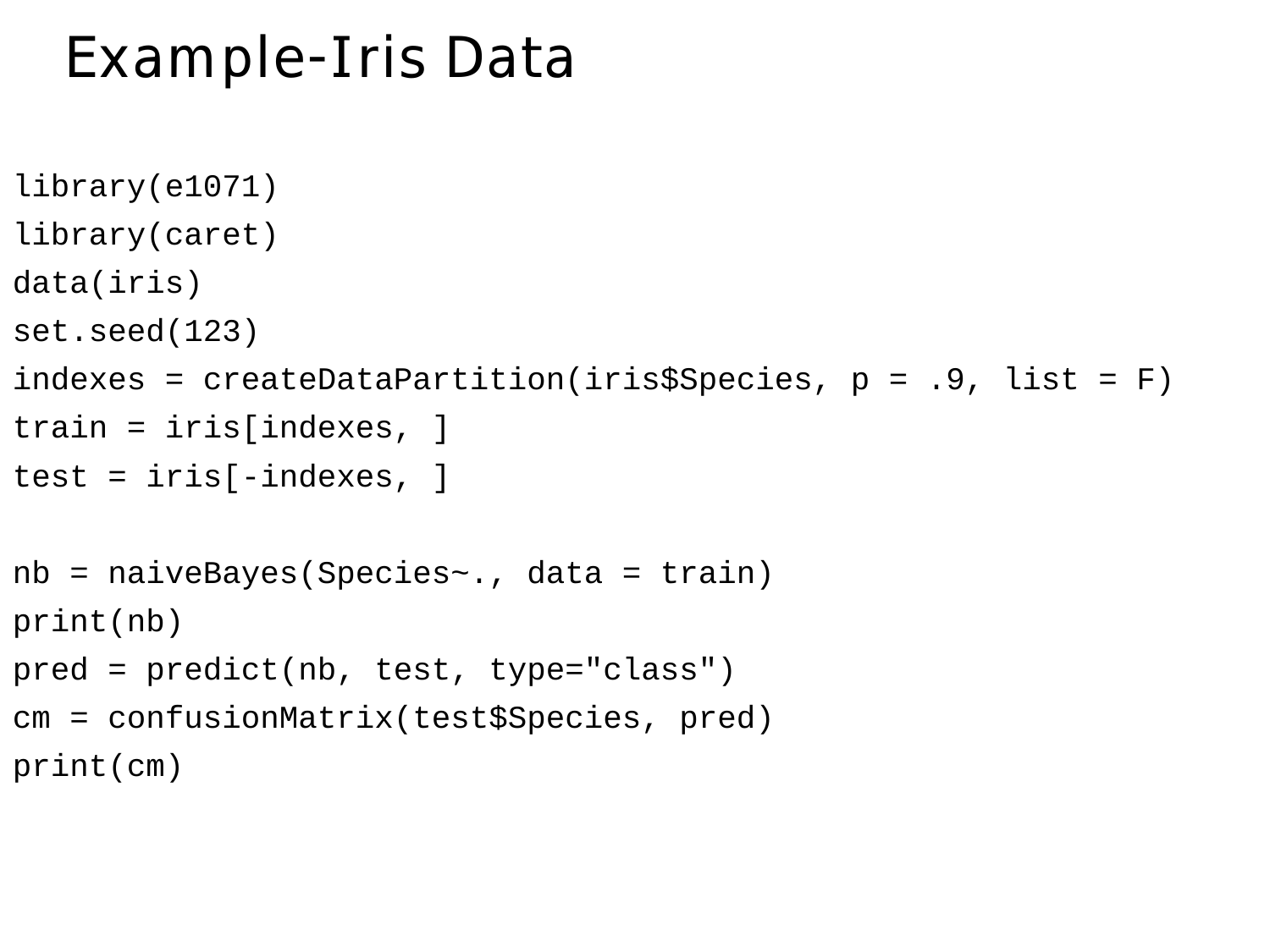

# Example-Iris Data
library(e1071)
library(caret)
data(iris)
set.seed(123)
indexes = createDataPartition(iris$Species, p = .9, list = F)
train = iris[indexes, ]
test = iris[-indexes, ]

nb = naiveBayes(Species~., data = train)
print(nb)
pred = predict(nb, test, type="class")
cm = confusionMatrix(test$Species, pred)
print(cm)